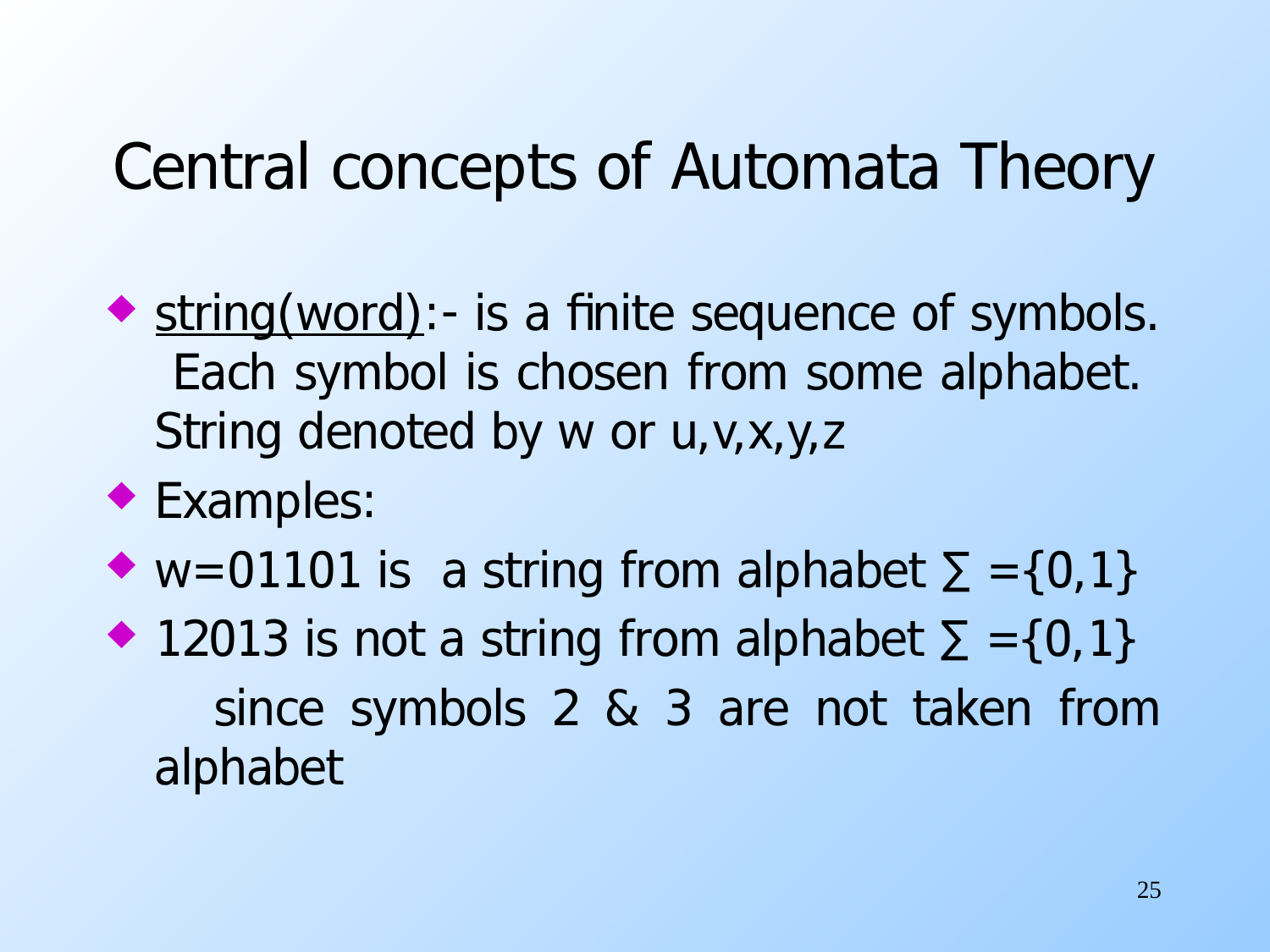

# Central concepts of Automata Theory
string(word):- is a finite sequence of symbols.  Each symbol is chosen from some alphabet.  String denoted by w or u,v,x,y,z
Examples:
w=01101 is  a string from alphabet ∑ ={0,1}
12013 is not a string from alphabet ∑ ={0,1}
    since symbols 2 & 3 are not taken from alphabet

25